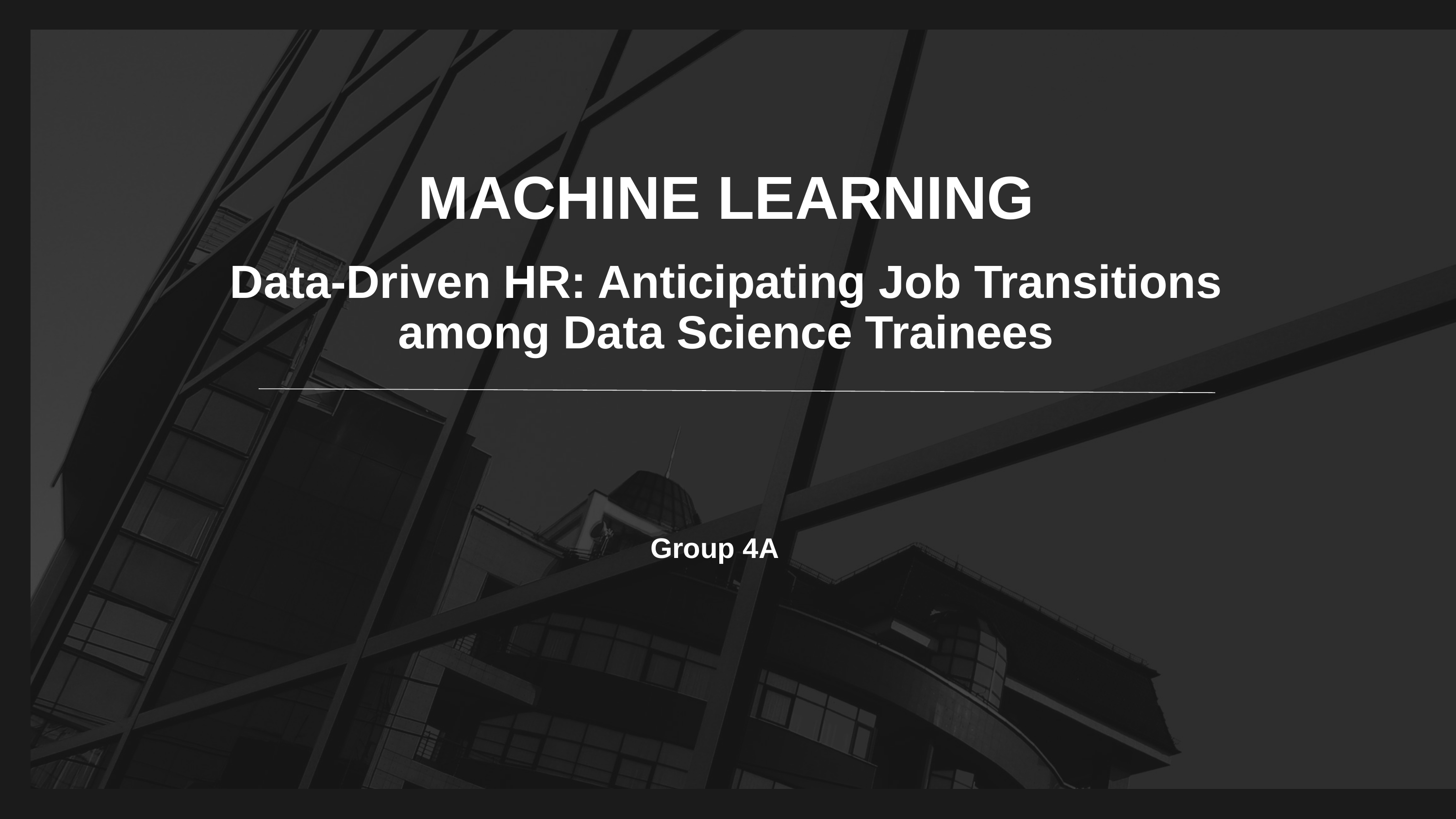

MACHINE LEARNING

Data-Driven HR: Anticipating Job Transitions among Data Science Trainees
Group 4A